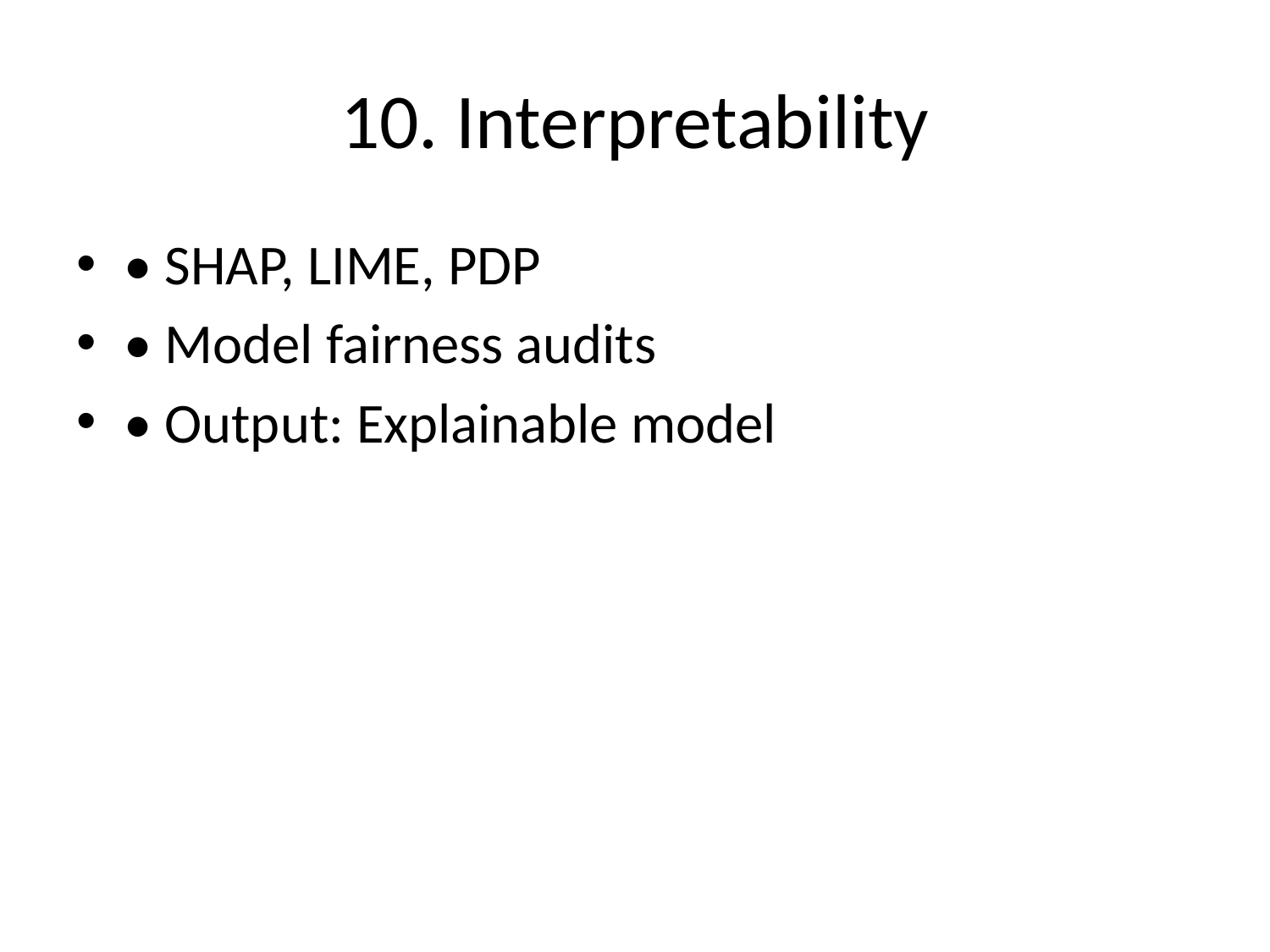

# 10. Interpretability
• SHAP, LIME, PDP
• Model fairness audits
• Output: Explainable model